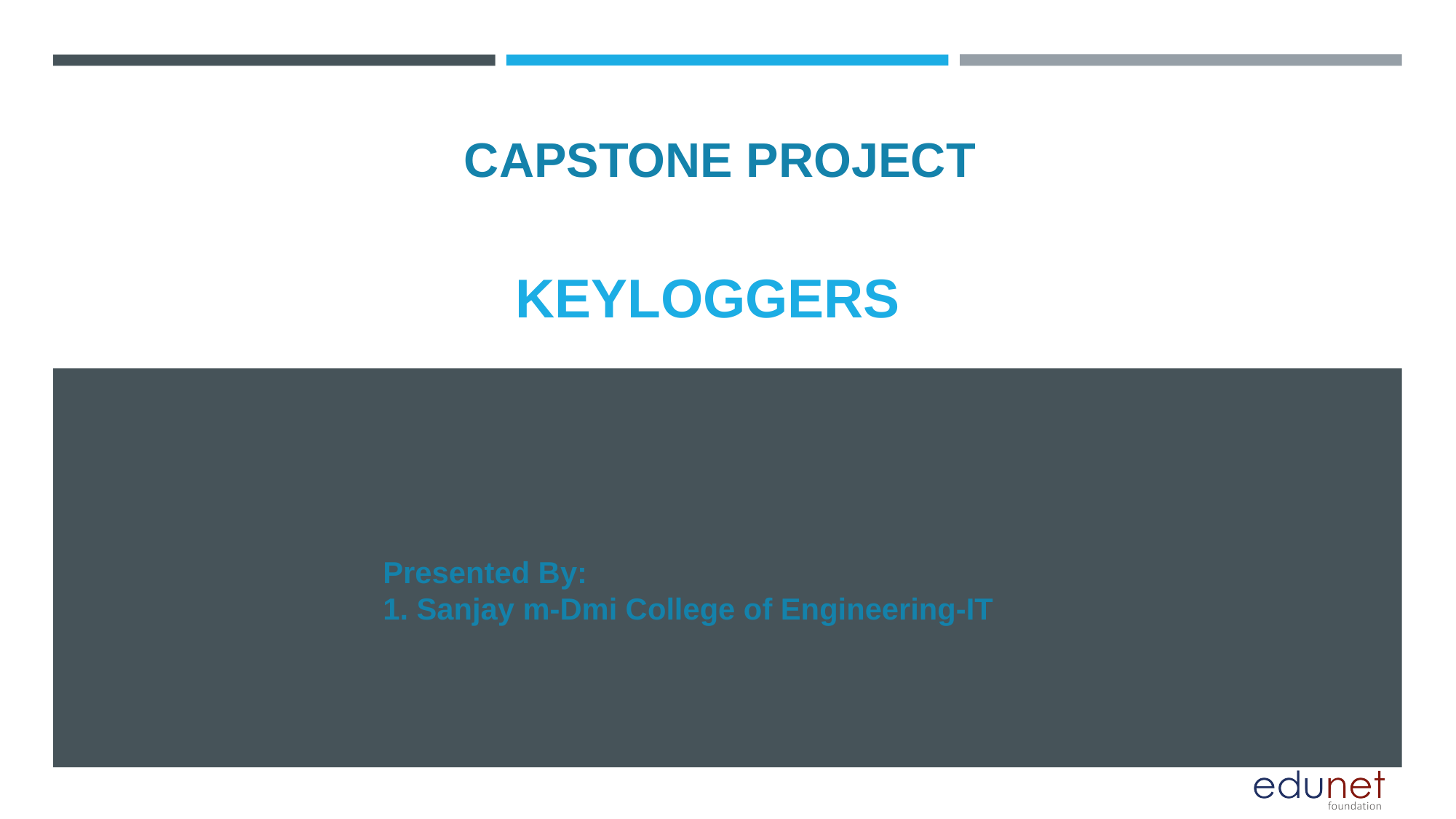

CAPSTONE PROJECT
# KEYLOGGERS
Presented By:
1. Sanjay m-Dmi College of Engineering-IT